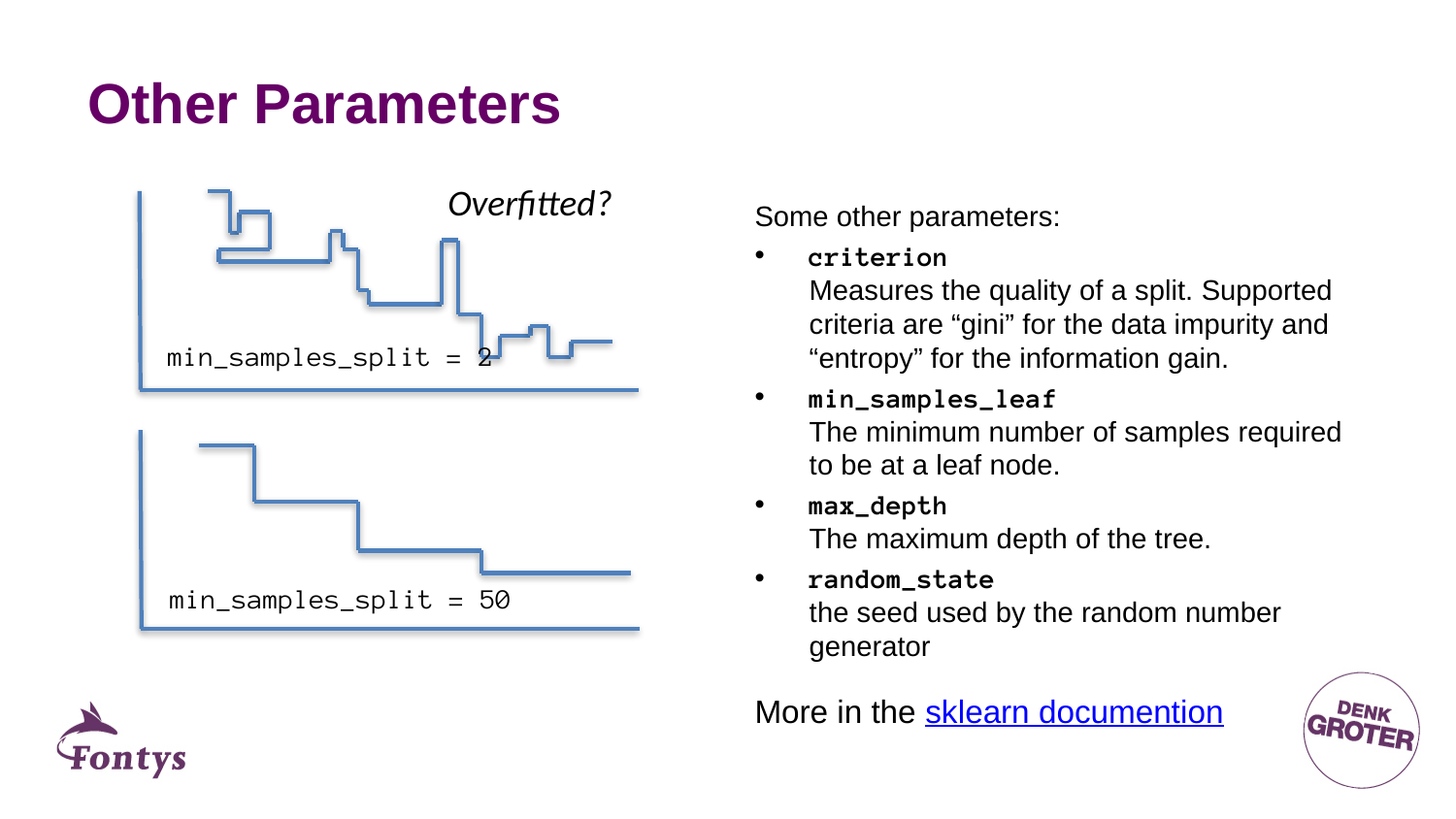

# Other Parameters
Overfitted?
Some other parameters:
criterion
Measures the quality of a split. Supported criteria are “gini” for the data impurity and “entropy” for the information gain.
min_samples_leaf
The minimum number of samples required to be at a leaf node.
max_depth
The maximum depth of the tree.
random_state
the seed used by the random number generator

More in the sklearn documention
min_samples_split = 2
min_samples_split = 50